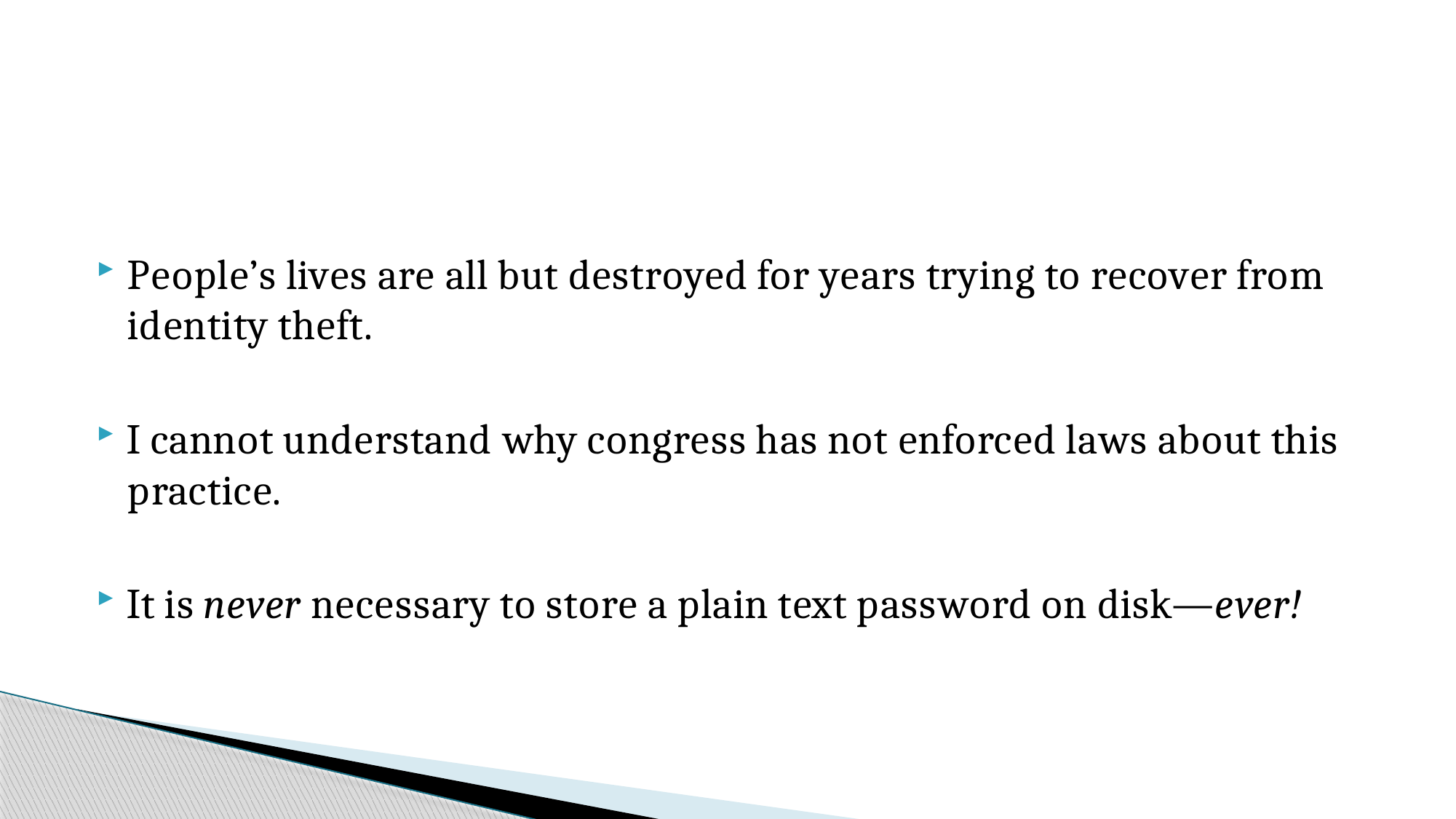

#

People’s lives are all but destroyed for years trying to recover from identity theft.

I cannot understand why congress has not enforced laws about this practice.

It is never necessary to store a plain text password on disk—ever!